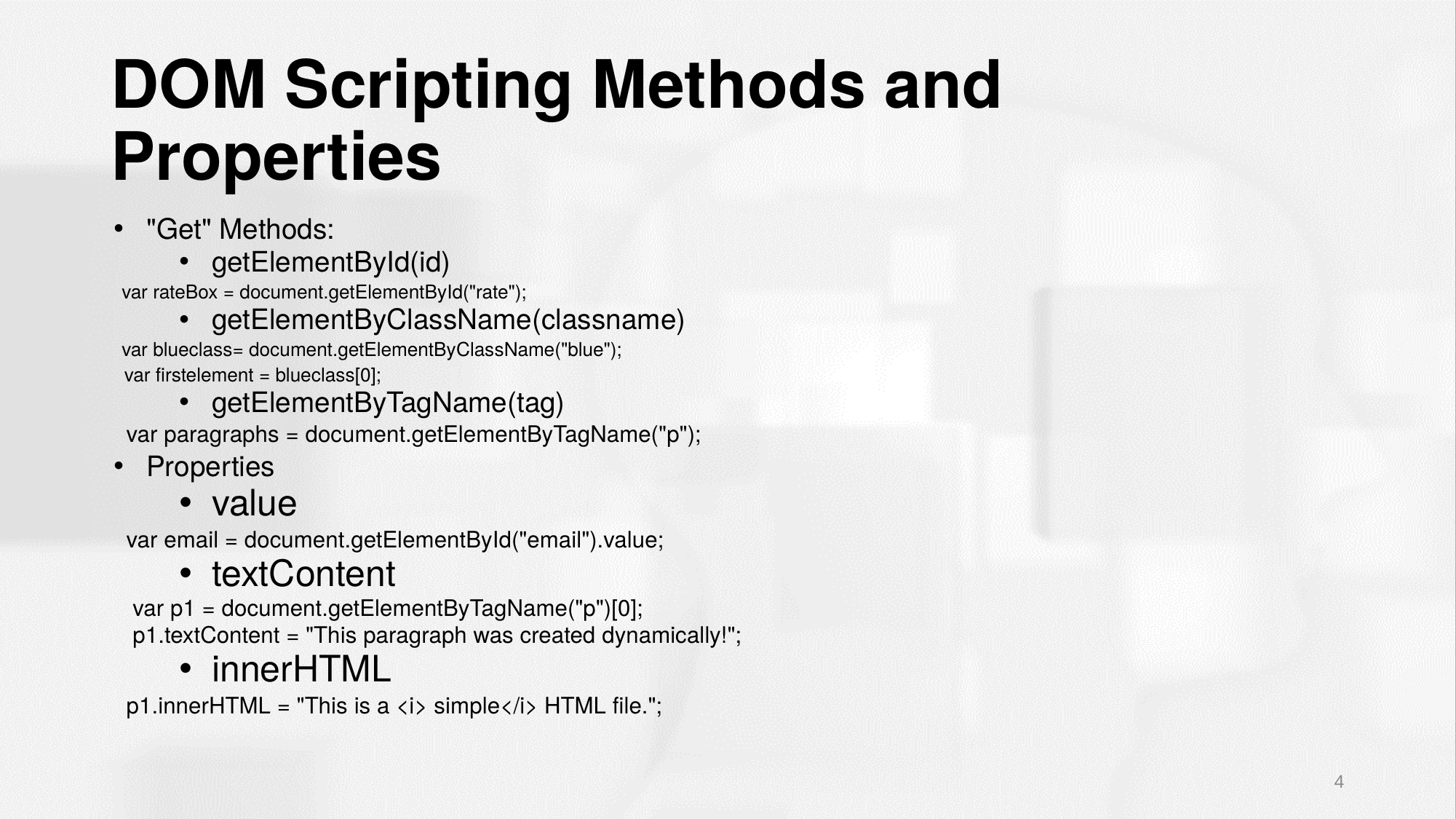

# DOM Scripting Methods and Properties
"Get" Methods:
getElementById(id)
  var rateBox = document.getElementById("rate");
getElementByClassName(classname)
  var blueclass= document.getElementByClassName("blue");
  var firstelement = blueclass[0];
getElementByTagName(tag)
  var paragraphs = document.getElementByTagName("p");
Properties
value
  var email = document.getElementById("email").value;
textContent
   var p1 = document.getElementByTagName("p")[0];
   p1.textContent = "This paragraph was created dynamically!";
innerHTML
  p1.innerHTML = "This is a <i> simple</i> HTML file.";

4